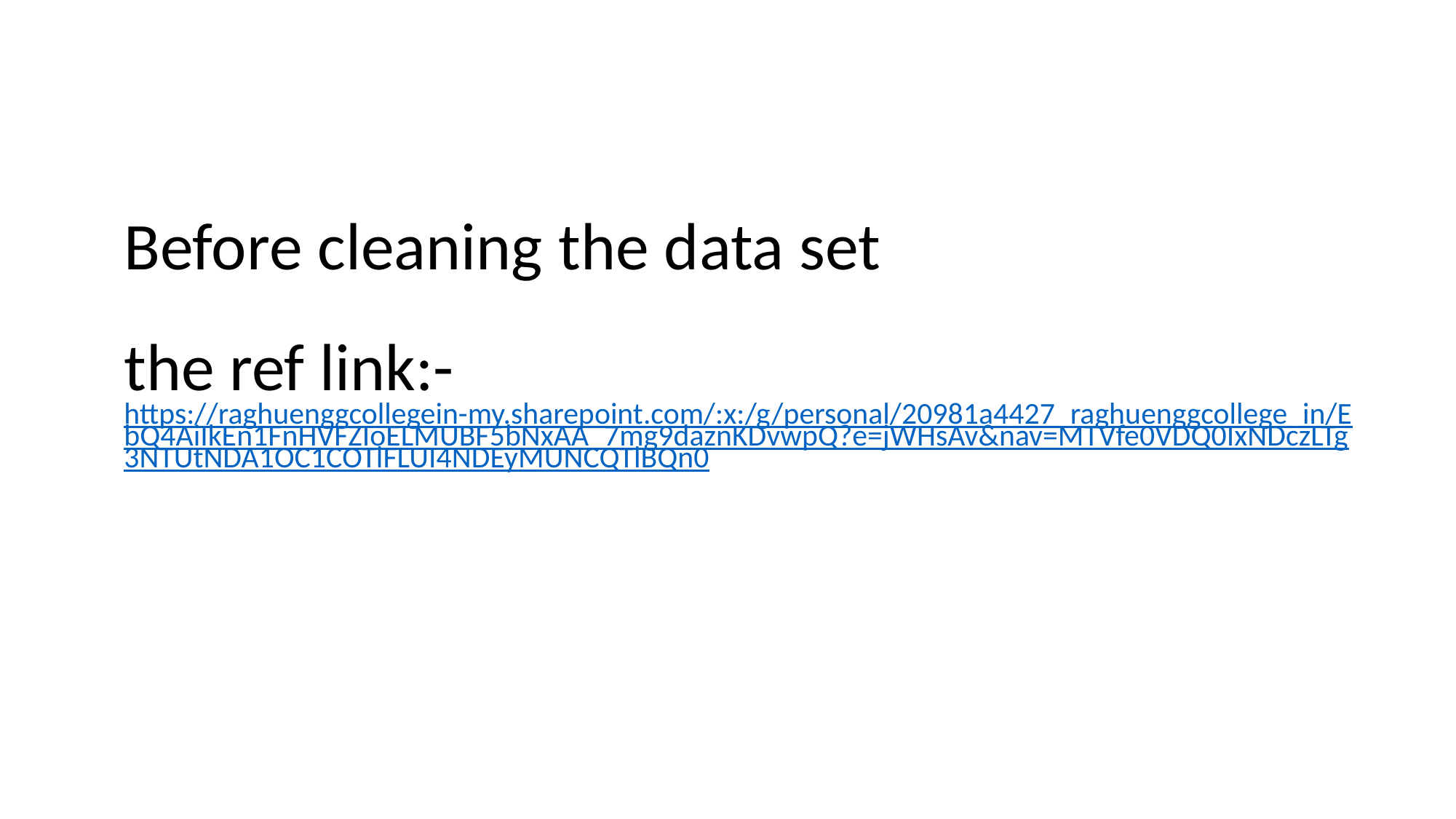

# Before cleaning the data set the ref link:- https://raghuenggcollegein-my.sharepoint.com/:x:/g/personal/20981a4427_raghuenggcollege_in/EbQ4AiIkEn1FnHVFZIoELMUBF5bNxAA_7mg9daznKDvwpQ?e=jWHsAv&nav=MTVfe0VDQ0IxNDczLTg3NTUtNDA1OC1COTlFLUI4NDEyMUNCQTlBQn0